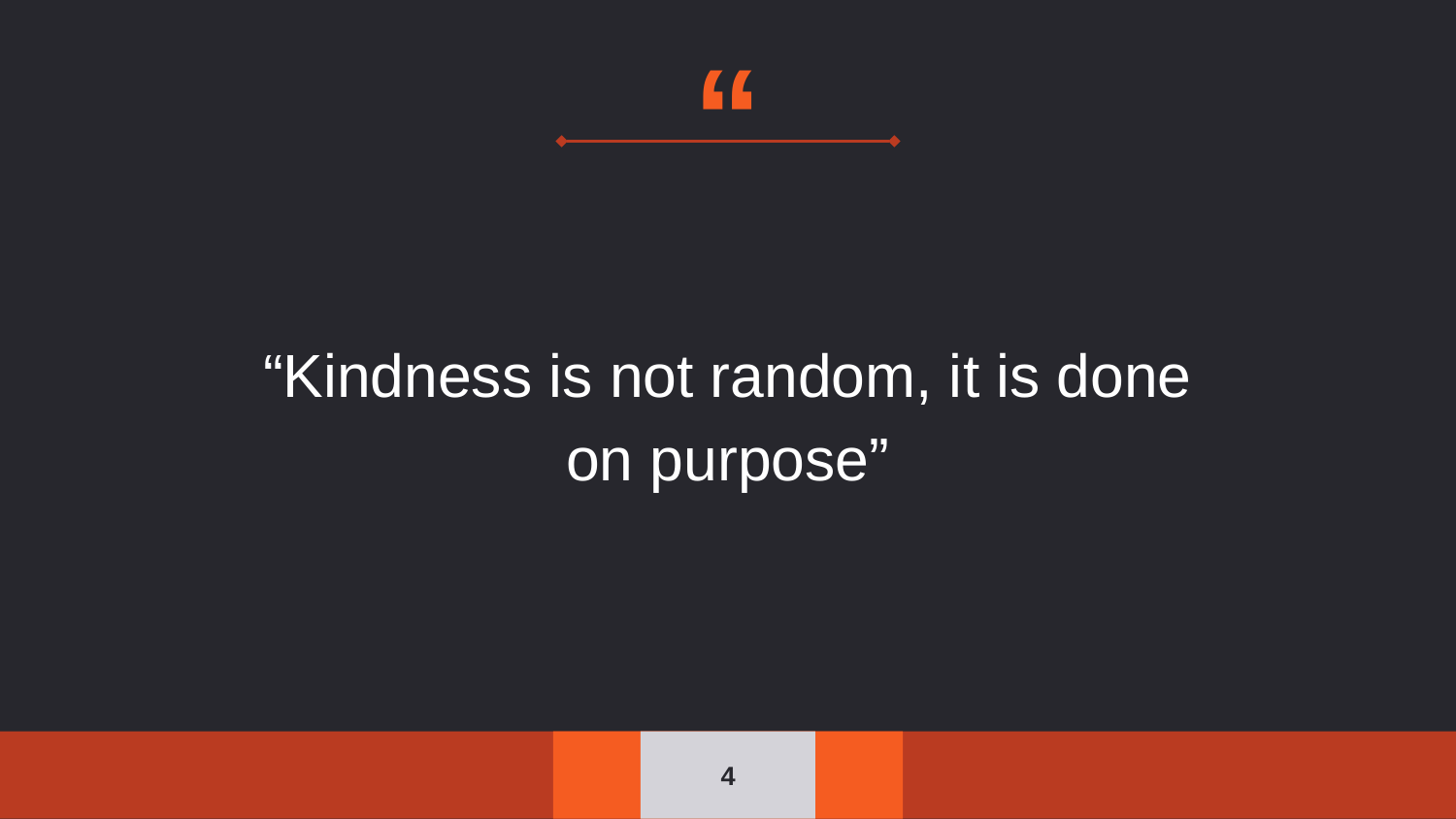

“Kindness is not random, it is done on purpose”
4